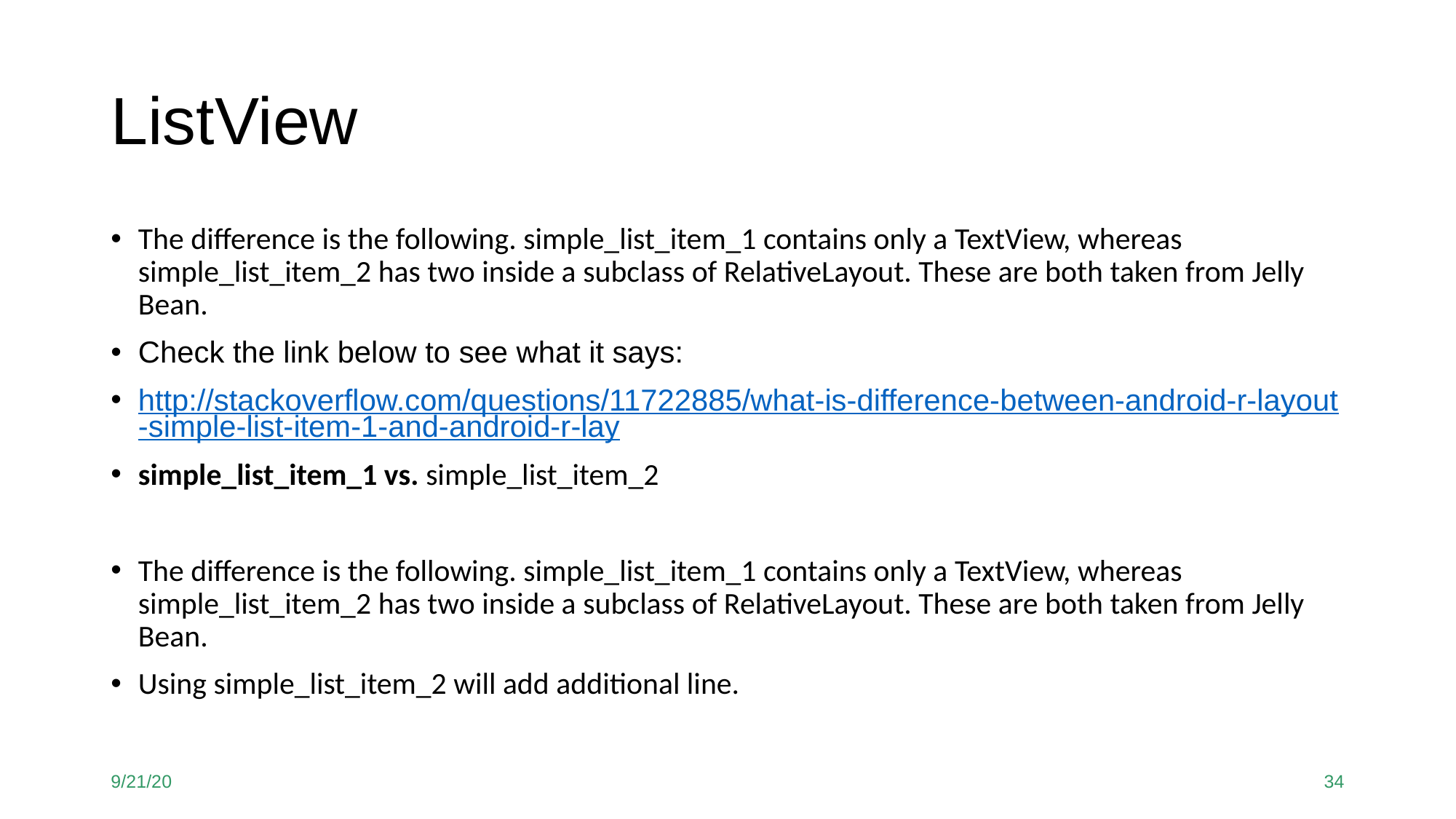

# ListView
The difference is the following. simple_list_item_1 contains only a TextView, whereas simple_list_item_2 has two inside a subclass of RelativeLayout. These are both taken from Jelly Bean.
Check the link below to see what it says:
http://stackoverflow.com/questions/11722885/what-is-difference-between-android-r-layout-simple-list-item-1-and-android-r-lay
simple_list_item_1 vs. simple_list_item_2

The difference is the following. simple_list_item_1 contains only a TextView, whereas simple_list_item_2 has two inside a subclass of RelativeLayout. These are both taken from Jelly Bean.
Using simple_list_item_2 will add additional line.

9/21/20
34